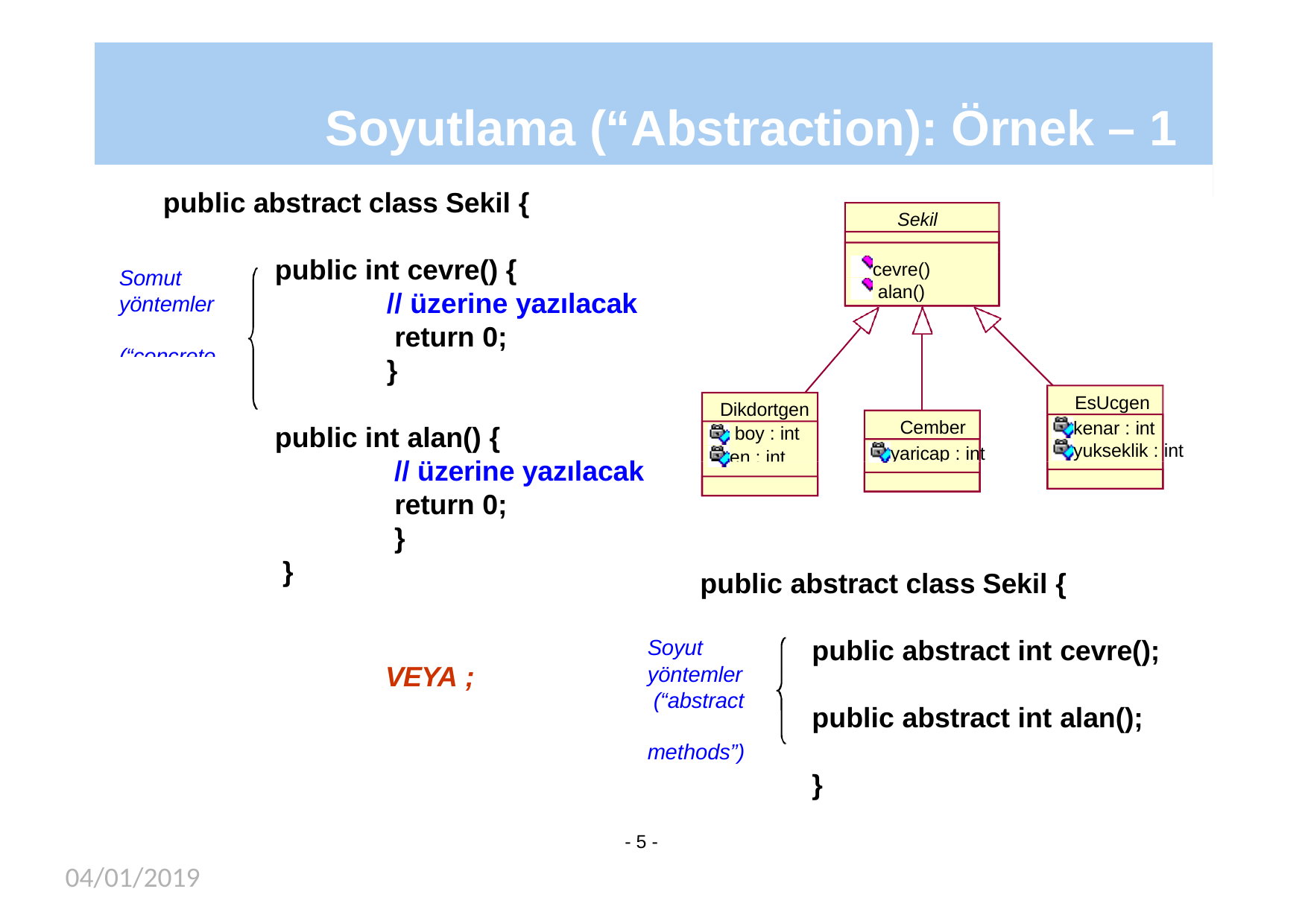

# Soyutlama (“Abstraction): Örnek – 1

public abstract class Sekil {

Sekil

cevre()  alan()

public int cevre() {
// üzerine yazılacak  return 0;

Somut  yöntemler  (“concrete
”

}

EsUcgen  kenar : int

Dikdortgen  boy : int  en : int

Cember  yaricap : int

public int alan() {
// üzerine yazılacak  return 0;
}
}

yukseklik : int

public abstract class Sekil {
public abstract int cevre();
Soyut  yöntemler  (“abstract  methods”)

VEYA ;

public abstract int alan();
}
- 5 -
04/01/2019